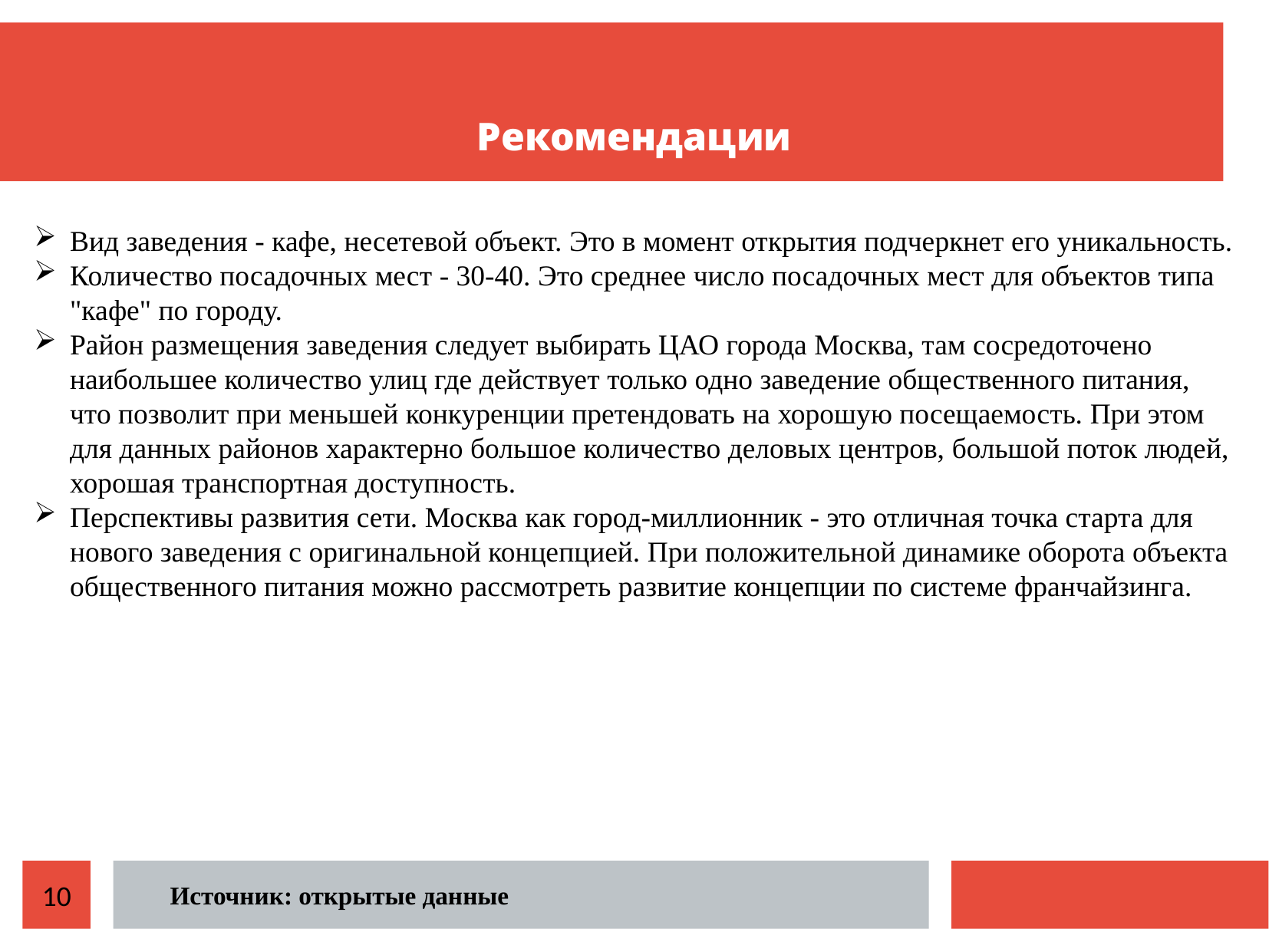

Рекомендации
Вид заведения - кафе, несетевой объект. Это в момент открытия подчеркнет его уникальность.
Количество посадочных мест - 30-40. Это среднее число посадочных мест для объектов типа "кафе" по городу.
Район размещения заведения следует выбирать ЦАО города Москва, там сосредоточено наибольшее количество улиц где действует только одно заведение общественного питания, что позволит при меньшей конкуренции претендовать на хорошую посещаемость. При этом для данных районов характерно большое количество деловых центров, большой поток людей, хорошая транспортная доступность.
Перспективы развития сети. Москва как город-миллионник - это отличная точка старта для нового заведения с оригинальной концепцией. При положительной динамике оборота объекта общественного питания можно рассмотреть развитие концепции по системе франчайзинга.

10
Источник: открытые данные